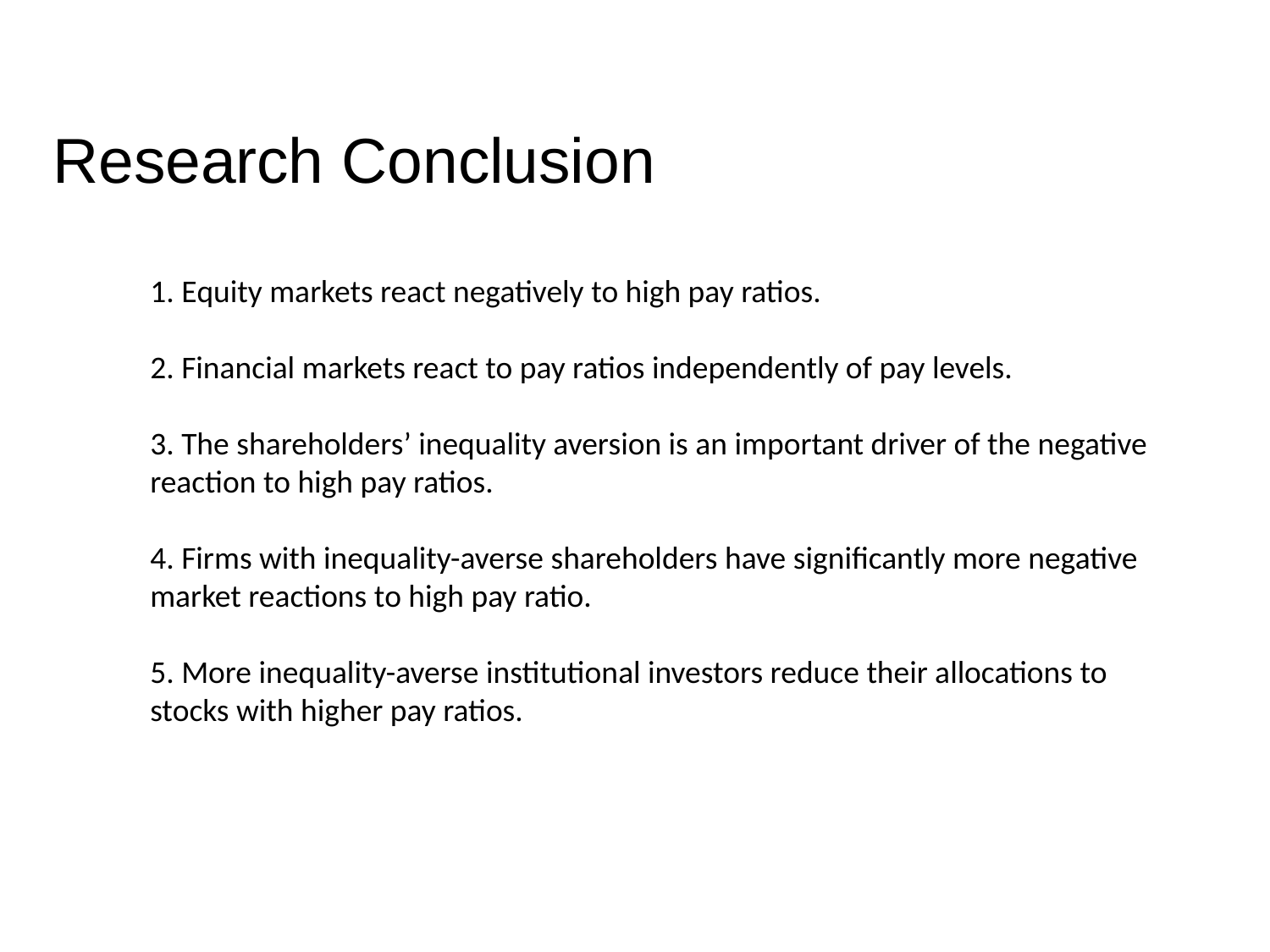

Research Conclusion
1. Equity markets react negatively to high pay ratios.

2. Financial markets react to pay ratios independently of pay levels.

3. The shareholders’ inequality aversion is an important driver of the negative reaction to high pay ratios.

4. Firms with inequality-averse shareholders have significantly more negative market reactions to high pay ratio.

5. More inequality-averse institutional investors reduce their allocations to stocks with higher pay ratios.